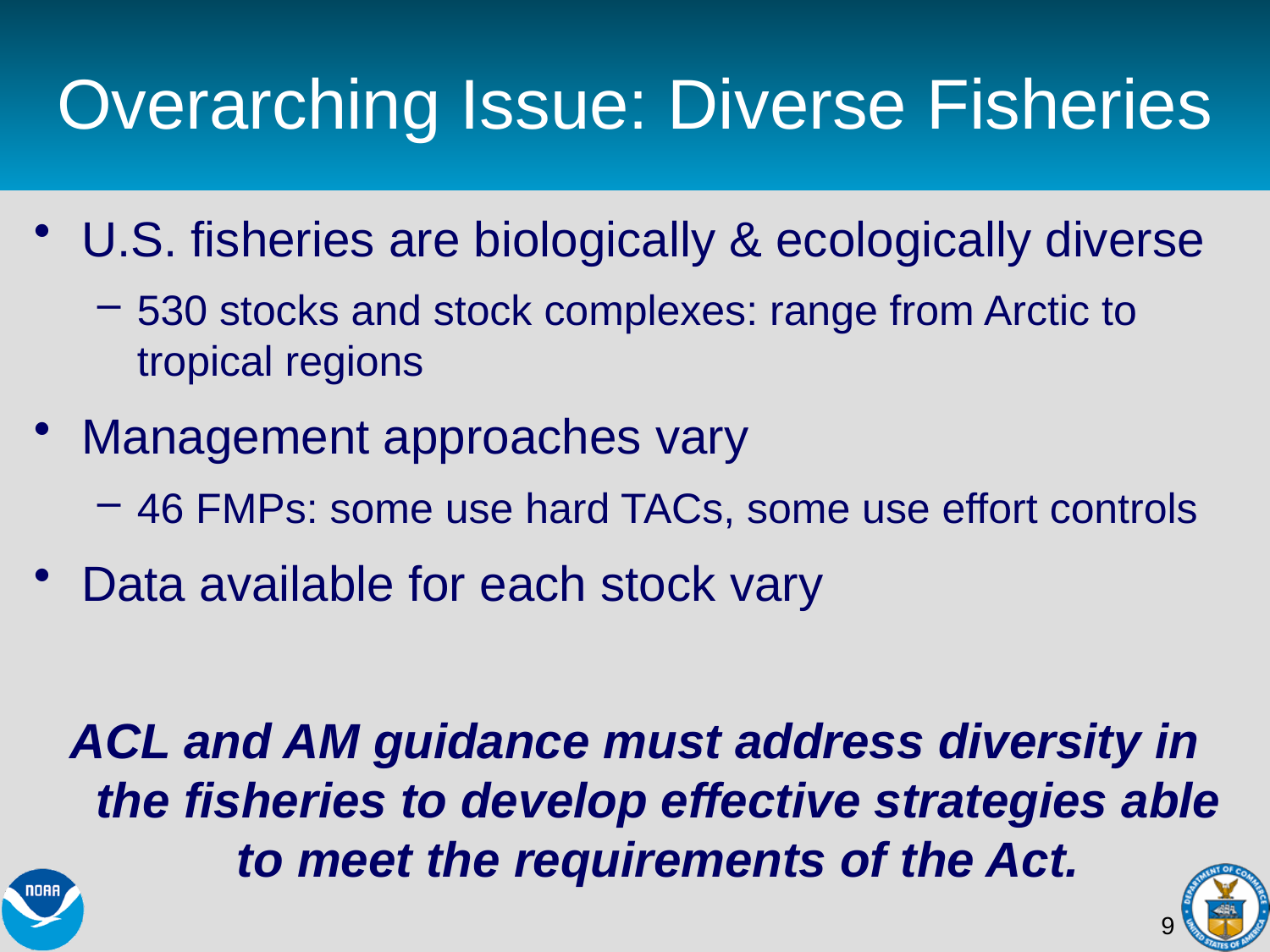

# Overarching Issue: Diverse Fisheries
U.S. fisheries are biologically & ecologically diverse
530 stocks and stock complexes: range from Arctic to tropical regions
Management approaches vary
46 FMPs: some use hard TACs, some use effort controls
Data available for each stock vary

ACL and AM guidance must address diversity in the fisheries to develop effective strategies able to meet the requirements of the Act.